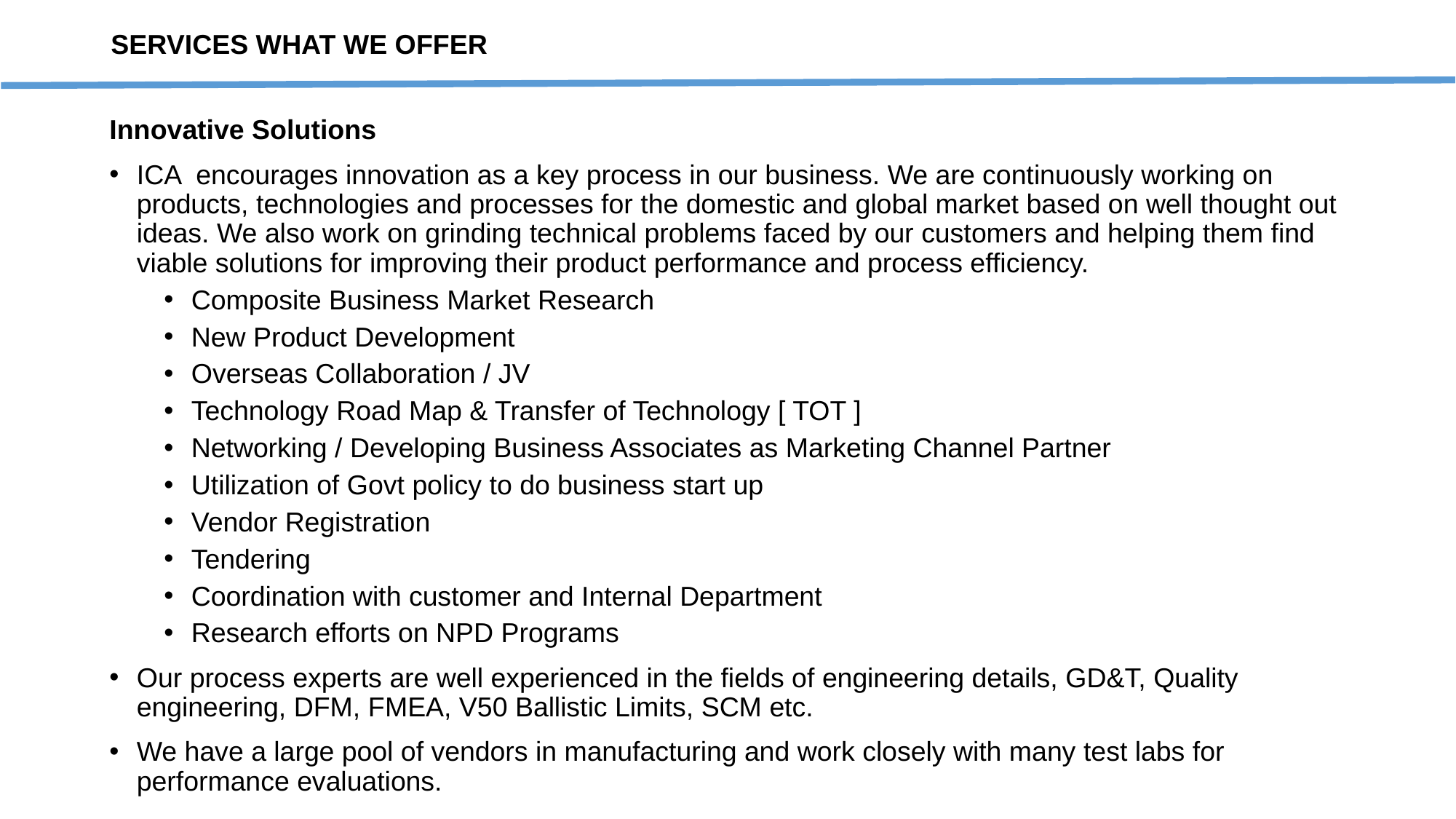

# SERVICES WHAT WE OFFER
Innovative Solutions
ICA  encourages innovation as a key process in our business. We are continuously working on products, technologies and processes for the domestic and global market based on well thought out ideas. We also work on grinding technical problems faced by our customers and helping them find viable solutions for improving their product performance and process efficiency.
Composite Business Market Research
New Product Development
Overseas Collaboration / JV
Technology Road Map & Transfer of Technology [ TOT ]
Networking / Developing Business Associates as Marketing Channel Partner
Utilization of Govt policy to do business start up
Vendor Registration
Tendering
Coordination with customer and Internal Department
Research efforts on NPD Programs
Our process experts are well experienced in the fields of engineering details, GD&T, Quality engineering, DFM, FMEA, V50 Ballistic Limits, SCM etc.
We have a large pool of vendors in manufacturing and work closely with many test labs for performance evaluations.